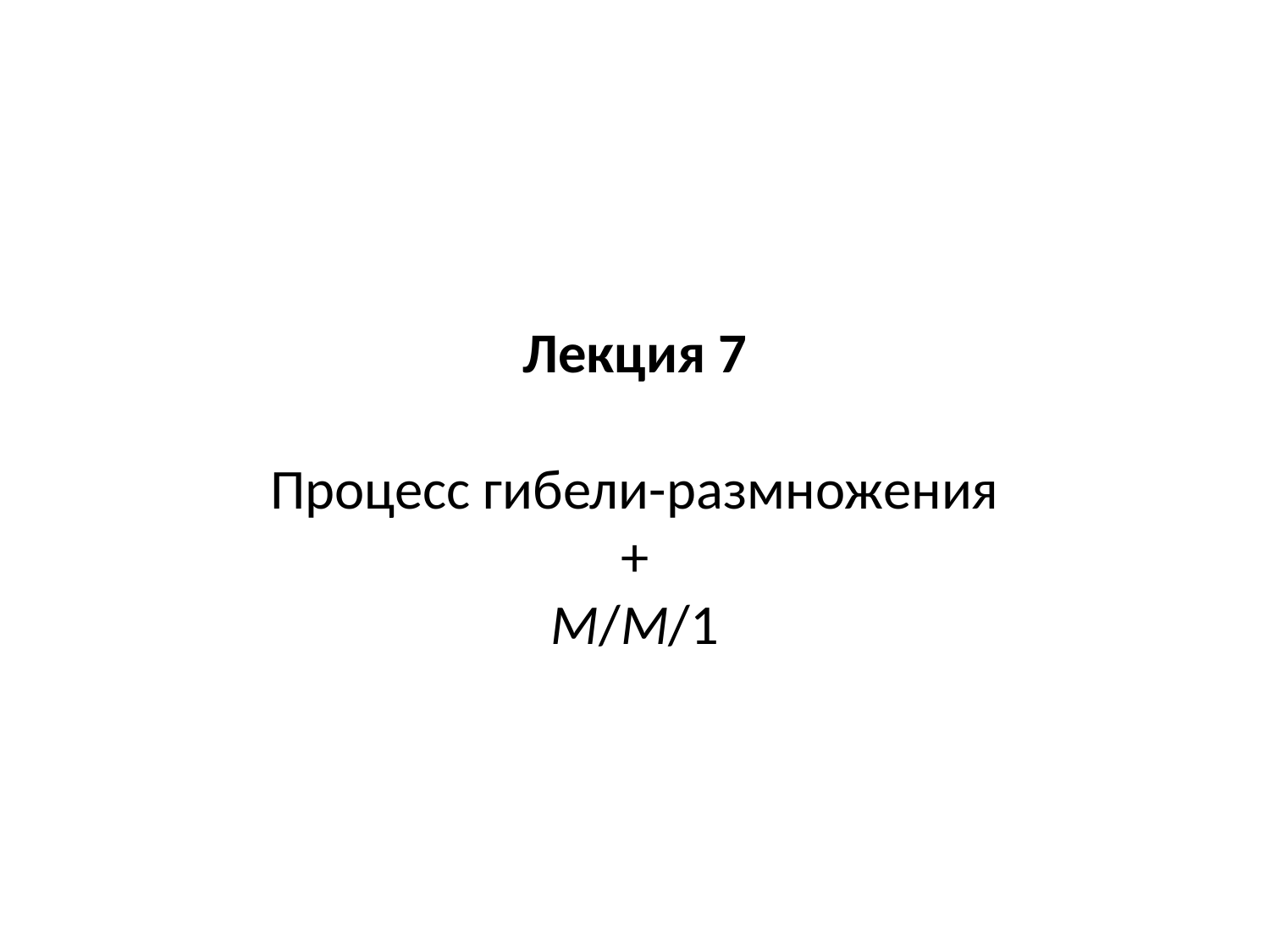

# Лекция 7 Процесс гибели-размножения + M/M/1